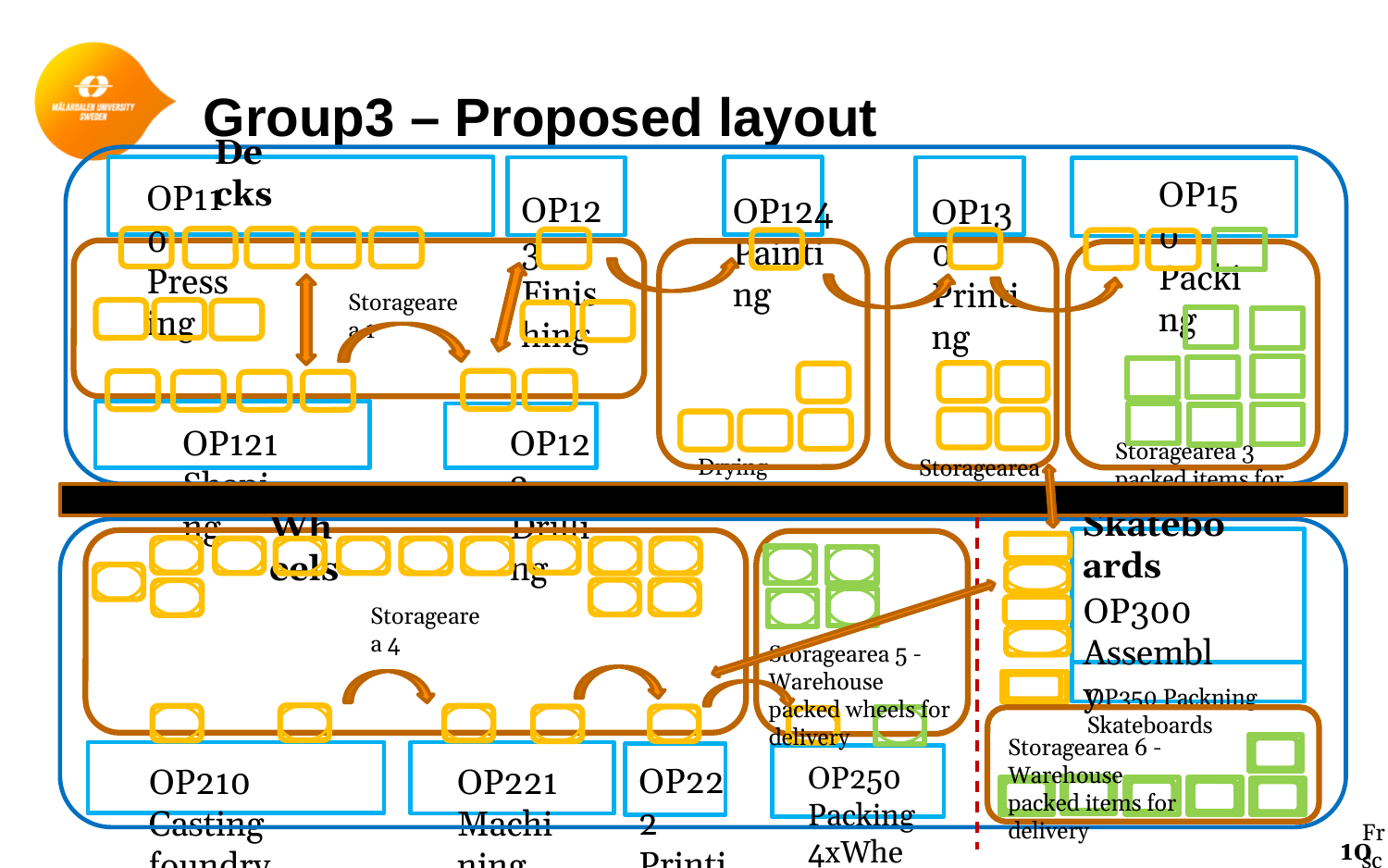

# Group3 – Proposed layout
Decks

OP150
Packing
OP110
Pressing
OP123
Finishing
OP124
Painting
OP130
Printing

Storagearea 1

OP121
Shaping
OP122
Drilling
Storagearea 3
packed items for delivery
Drying storagearea
Storagearea 2

Transport lane

Skateboards
Wheels

OP300
Assembly

Storagearea 4

Storagearea 5 - Warehouse
packed wheels for delivery

OP350 Packning Skateboards

Storagearea 6 - Warehouse
packed items for delivery

OP250
Packing
4xWheels
OP222
Printing
OP210
Casting foundry
OP221
Machining

Frsc
10